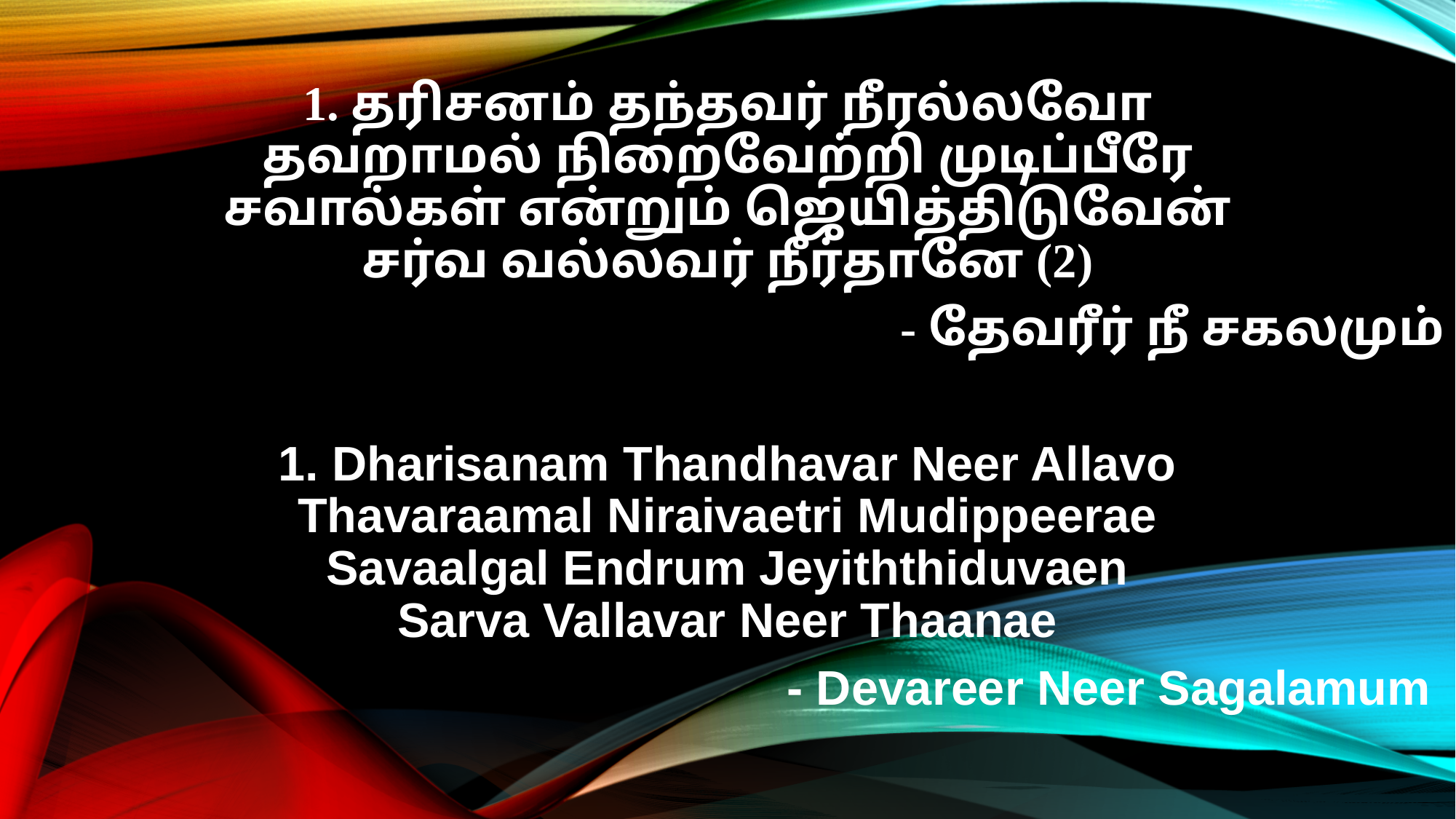

1. தரிசனம் தந்தவர் நீரல்லவோ
தவறாமல் நிறைவேற்றி முடிப்பீரே
சவால்கள் என்றும் ஜெயித்திடுவேன்
சர்வ வல்லவர் நீர்தானே (2)
- தேவரீர் நீ சகலமும்

1. Dharisanam Thandhavar Neer Allavo
Thavaraamal Niraivaetri Mudippeerae
Savaalgal Endrum Jeyiththiduvaen
Sarva Vallavar Neer Thaanae
- Devareer Neer Sagalamum